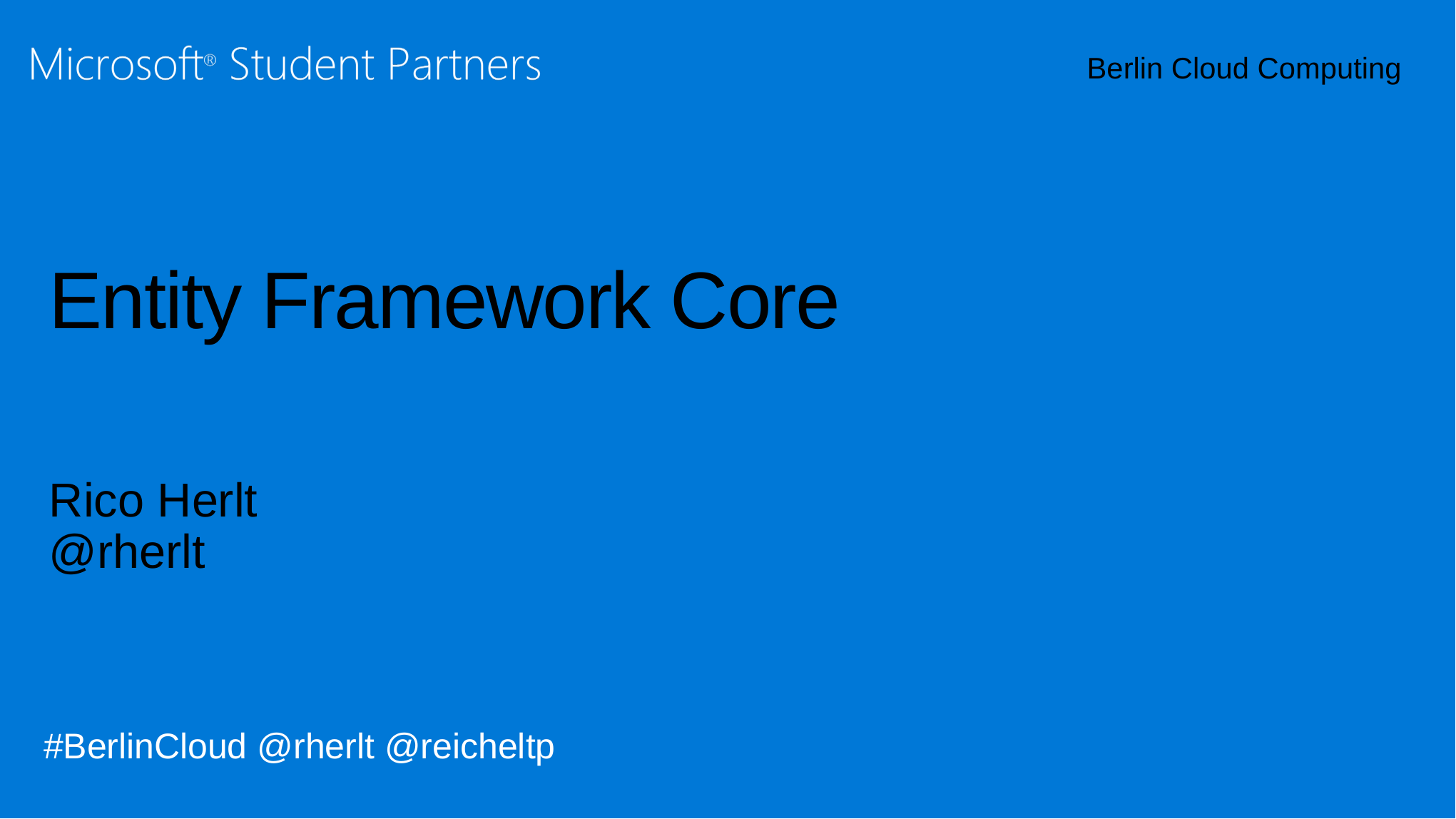

Berlin Cloud Computing
# Entity Framework Core
Rico Herlt
@rherlt